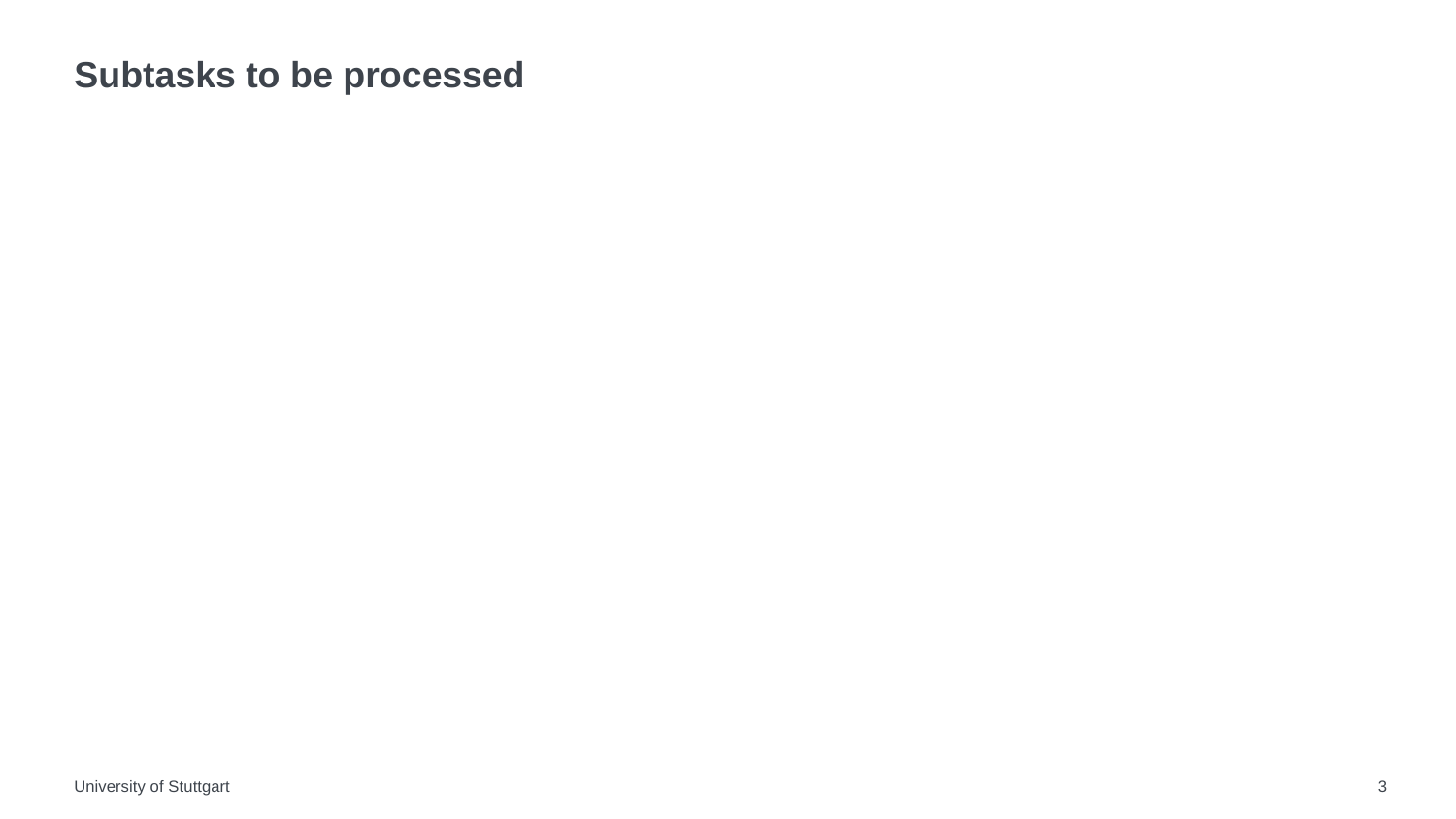

# Subtasks to be processed

University of Stuttgart
3